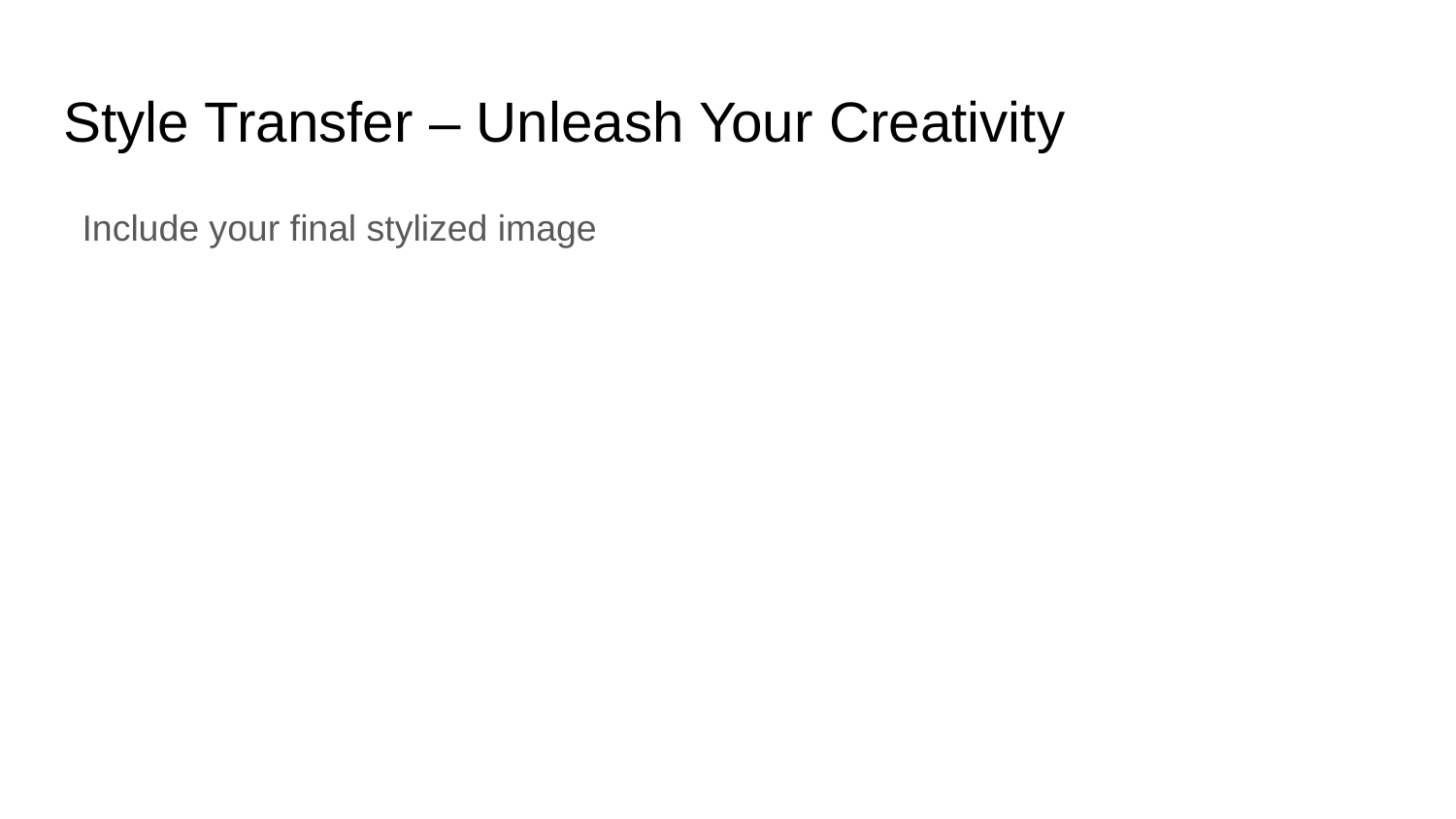

Style Transfer – Unleash Your Creativity
Include your final stylized image